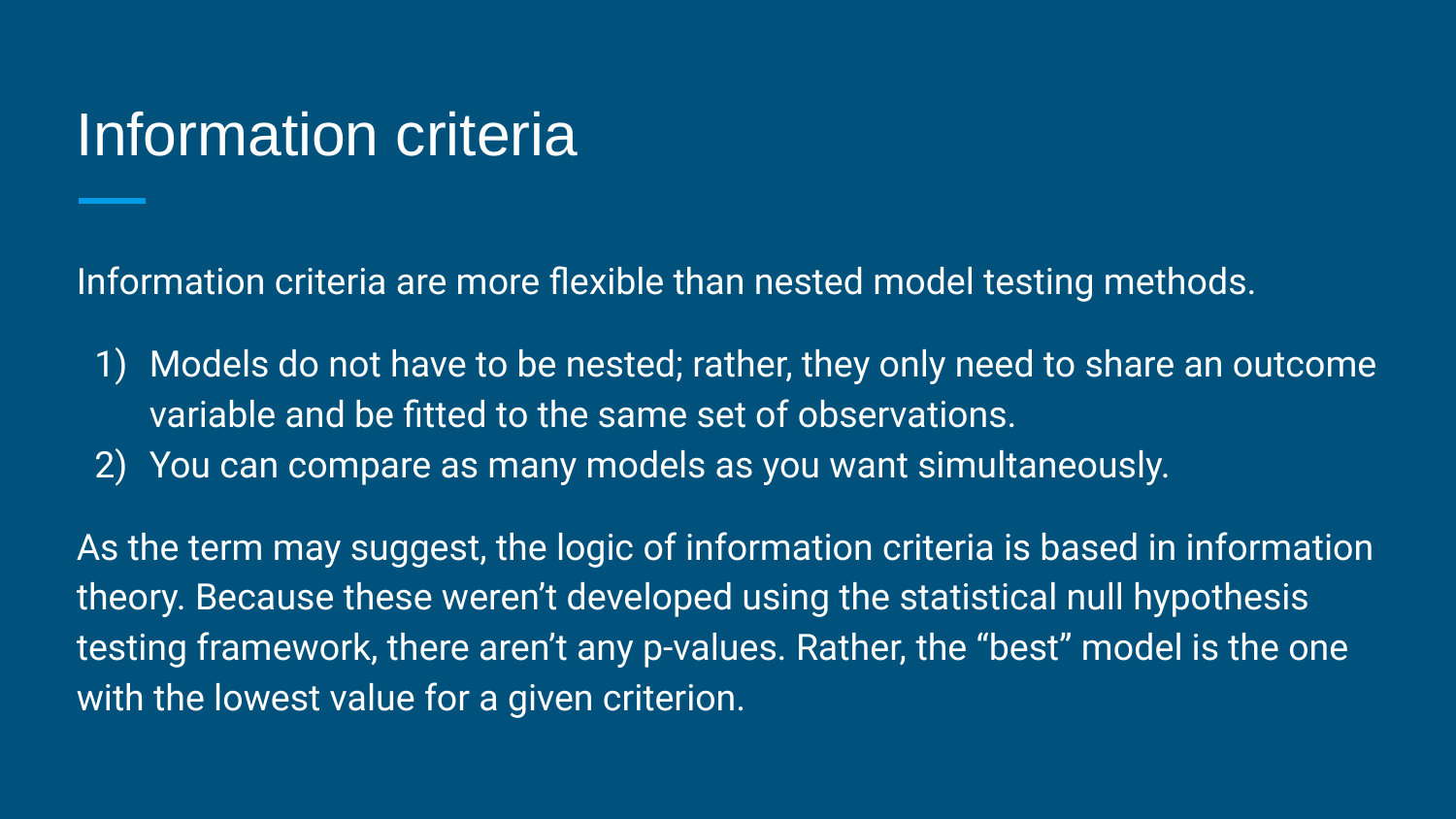

# Information criteria
Information criteria are more flexible than nested model testing methods.
Models do not have to be nested; rather, they only need to share an outcome variable and be fitted to the same set of observations.
You can compare as many models as you want simultaneously.
As the term may suggest, the logic of information criteria is based in information theory. Because these weren’t developed using the statistical null hypothesis testing framework, there aren’t any p-values. Rather, the “best” model is the one with the lowest value for a given criterion.